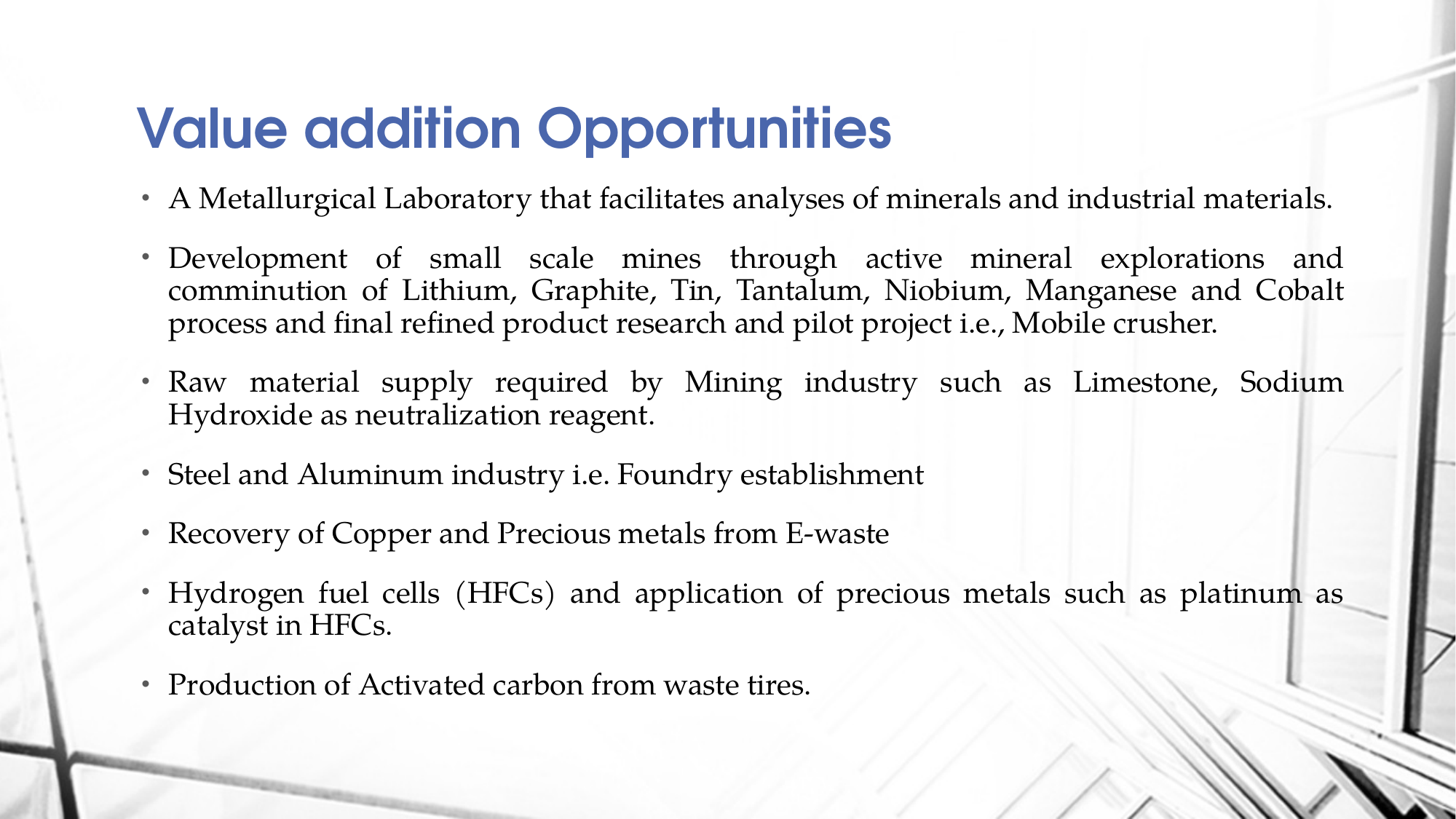

# Value addition Opportunities
A Metallurgical Laboratory that facilitates analyses of minerals and industrial materials.
Development of small scale mines through active mineral explorations and comminution of Lithium, Graphite, Tin, Tantalum, Niobium, Manganese and Cobalt process and final refined product research and pilot project i.e., Mobile crusher.
Raw material supply required by Mining industry such as Limestone, Sodium Hydroxide as neutralization reagent.
Steel and Aluminum industry i.e. Foundry establishment
Recovery of Copper and Precious metals from E-waste
Hydrogen fuel cells (HFCs) and application of precious metals such as platinum as catalyst in HFCs.
Production of Activated carbon from waste tires.